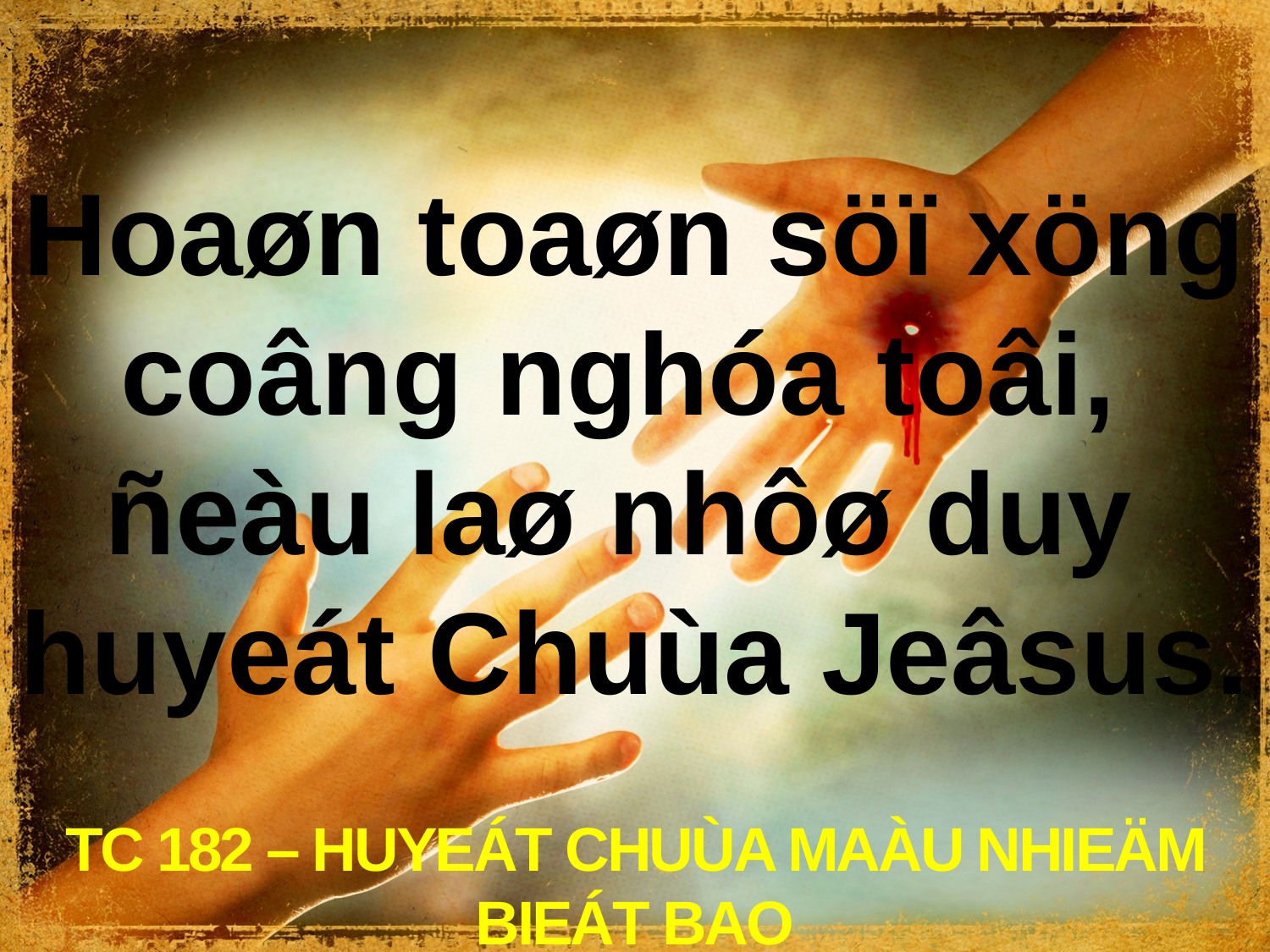

Hoaøn toaøn söï xöng
coâng nghóa toâi,
ñeàu laø nhôø duy
huyeát Chuùa Jeâsus.
TC 182 – HUYEÁT CHUÙA MAÀU NHIEÄM BIEÁT BAO